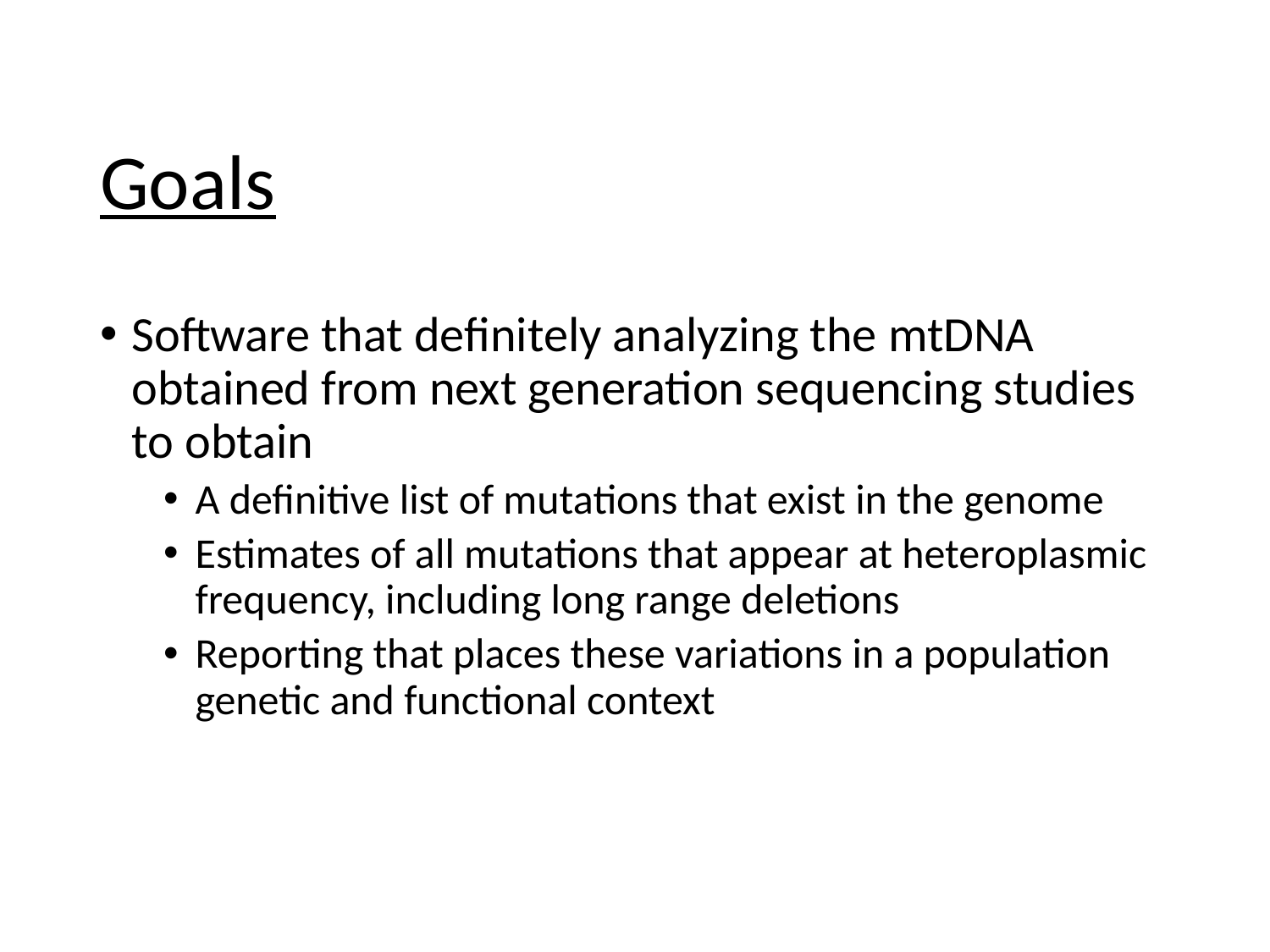

# Goals
Software that definitely analyzing the mtDNA obtained from next generation sequencing studies to obtain
A definitive list of mutations that exist in the genome
Estimates of all mutations that appear at heteroplasmic frequency, including long range deletions
Reporting that places these variations in a population genetic and functional context